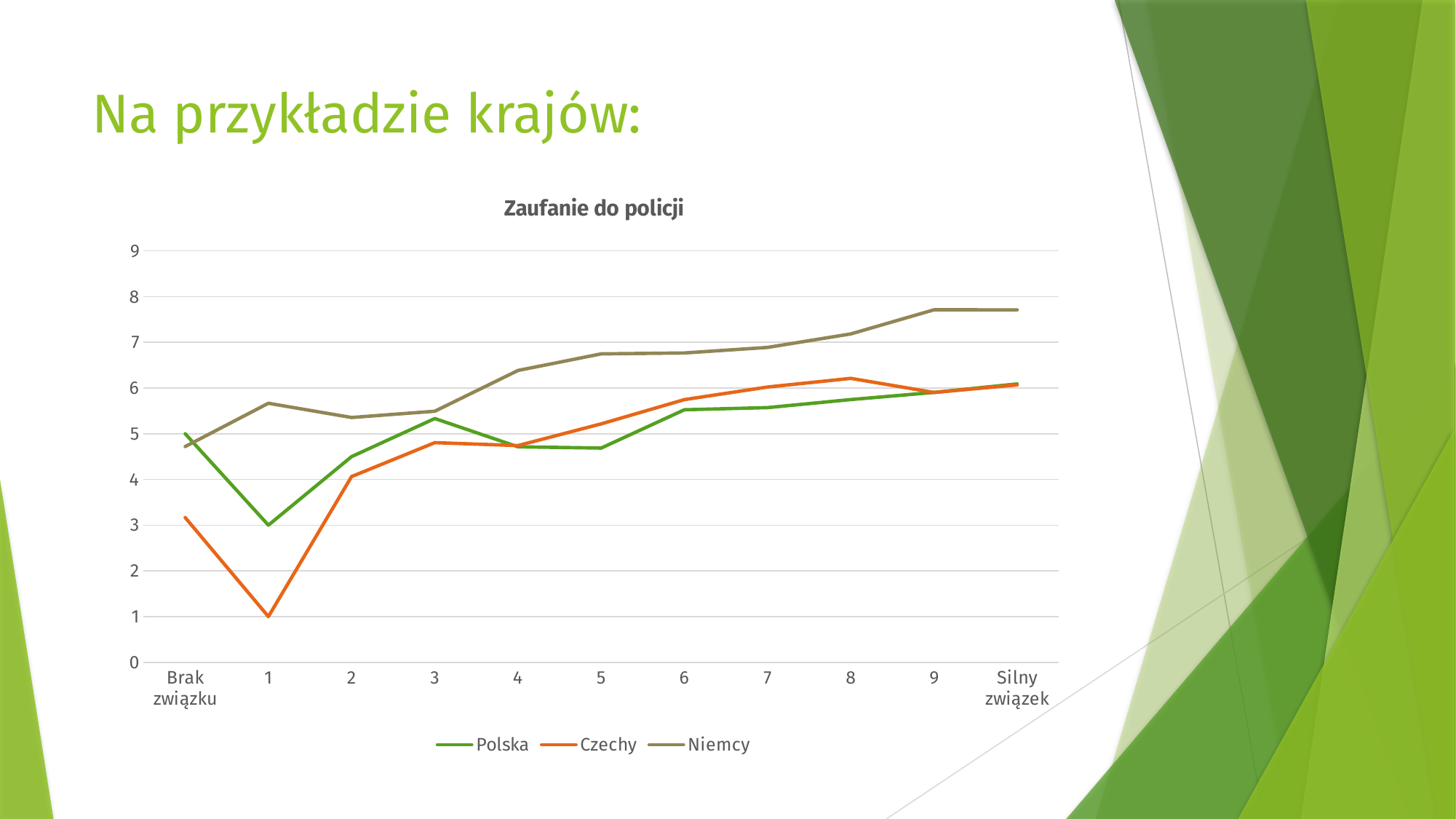

# Na przykładzie krajów:

### Chart: Zaufanie do policji

| Category | Polska | Czechy | Niemcy |
|---|---|---|---|
| Brak związku | 5.0 | 3.1666666666666665 | 4.720000000000001 |
| 1 | 3.0 | 1.0 | 5.666666666666667 |
| 2 | 4.5 | 4.0625 | 5.355555555555555 |
| 3 | 5.333333333333333 | 4.805555555555555 | 5.492957746478874 |
| 4 | 4.714285714285715 | 4.741379310344827 | 6.384615384615383 |
| 5 | 4.687500000000001 | 5.2168674698795225 | 6.747058823529412 |
| 6 | 5.5249999999999995 | 5.7473118279569855 | 6.767195767195767 |
| 7 | 5.5722891566265025 | 6.022443890274314 | 6.888571428571427 |
| 8 | 5.748062015503873 | 6.21176470588235 | 7.183986371379897 |
| 9 | 5.904109589041098 | 5.902843601895733 | 7.711711711711711 |
| Silny związek | 6.089965397923876 | 6.068840579710146 | 7.710416666666672 |